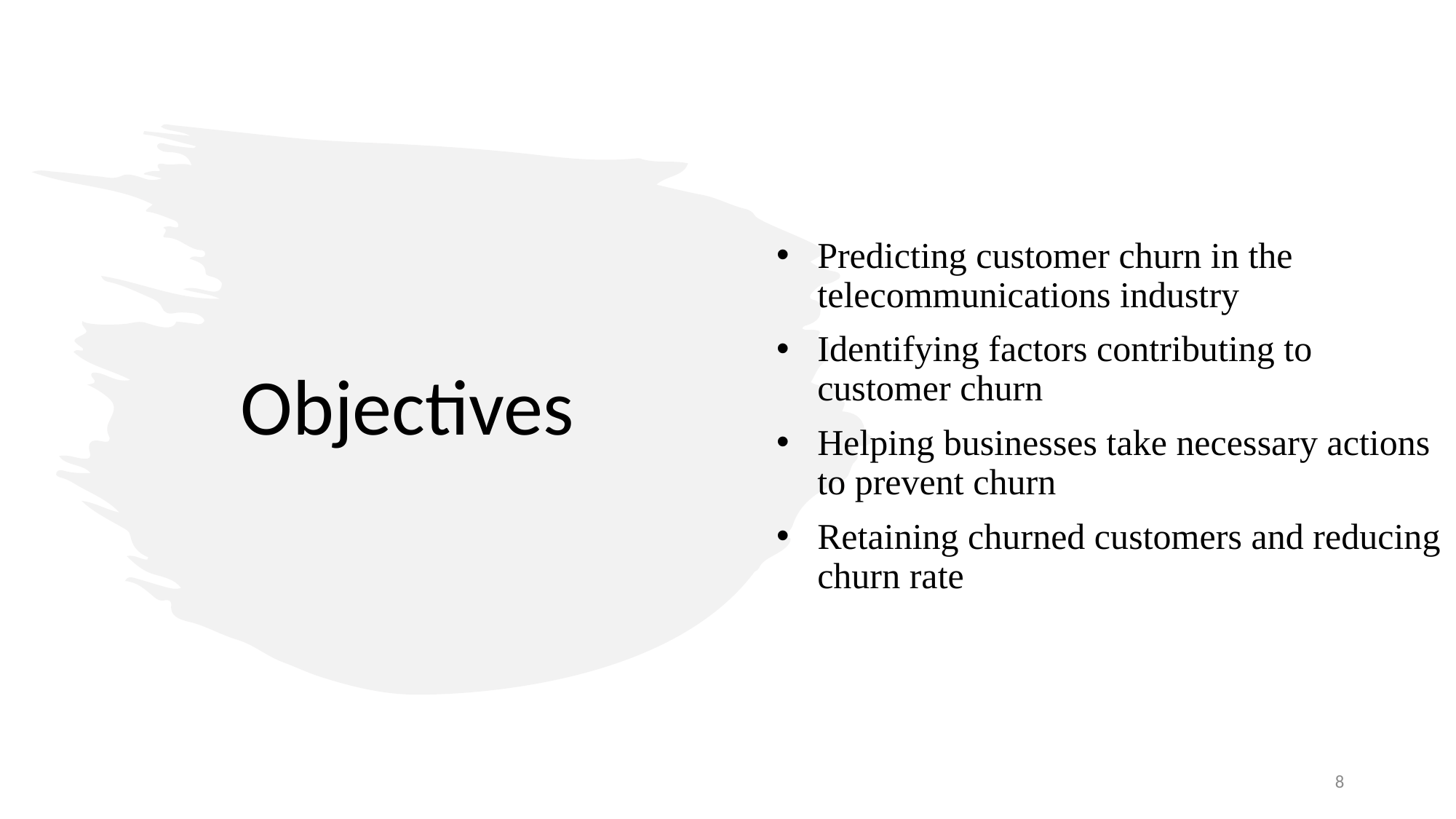

Predicting customer churn in the telecommunications industry
Identifying factors contributing to customer churn
Helping businesses take necessary actions to prevent churn
Retaining churned customers and reducing churn rate

# Objectives
8